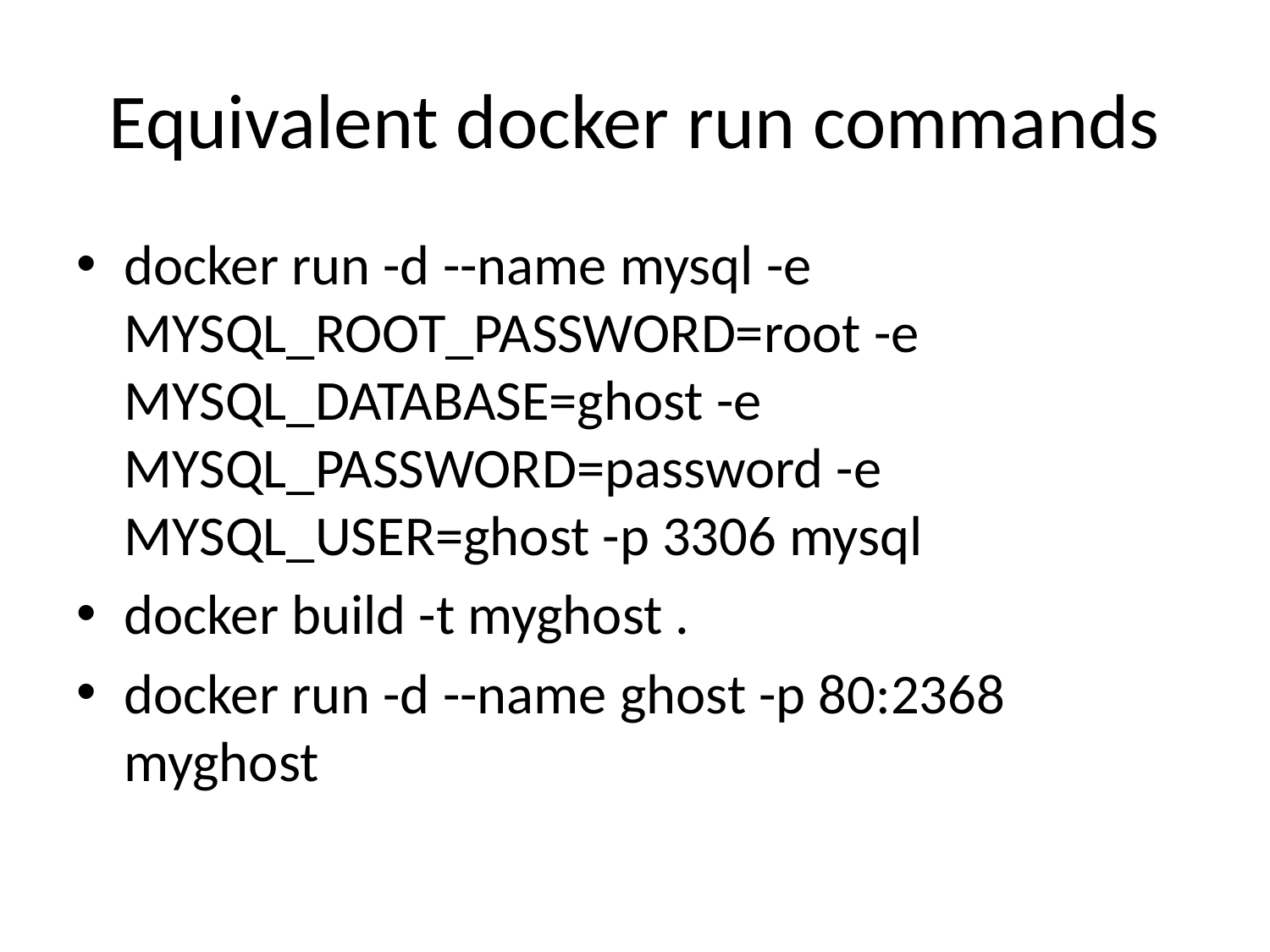

# Equivalent docker run commands
docker run -d --name mysql -e MYSQL_ROOT_PASSWORD=root -e MYSQL_DATABASE=ghost -e MYSQL_PASSWORD=password -e MYSQL_USER=ghost -p 3306 mysql
docker build -t myghost .
docker run -d --name ghost -p 80:2368 myghost